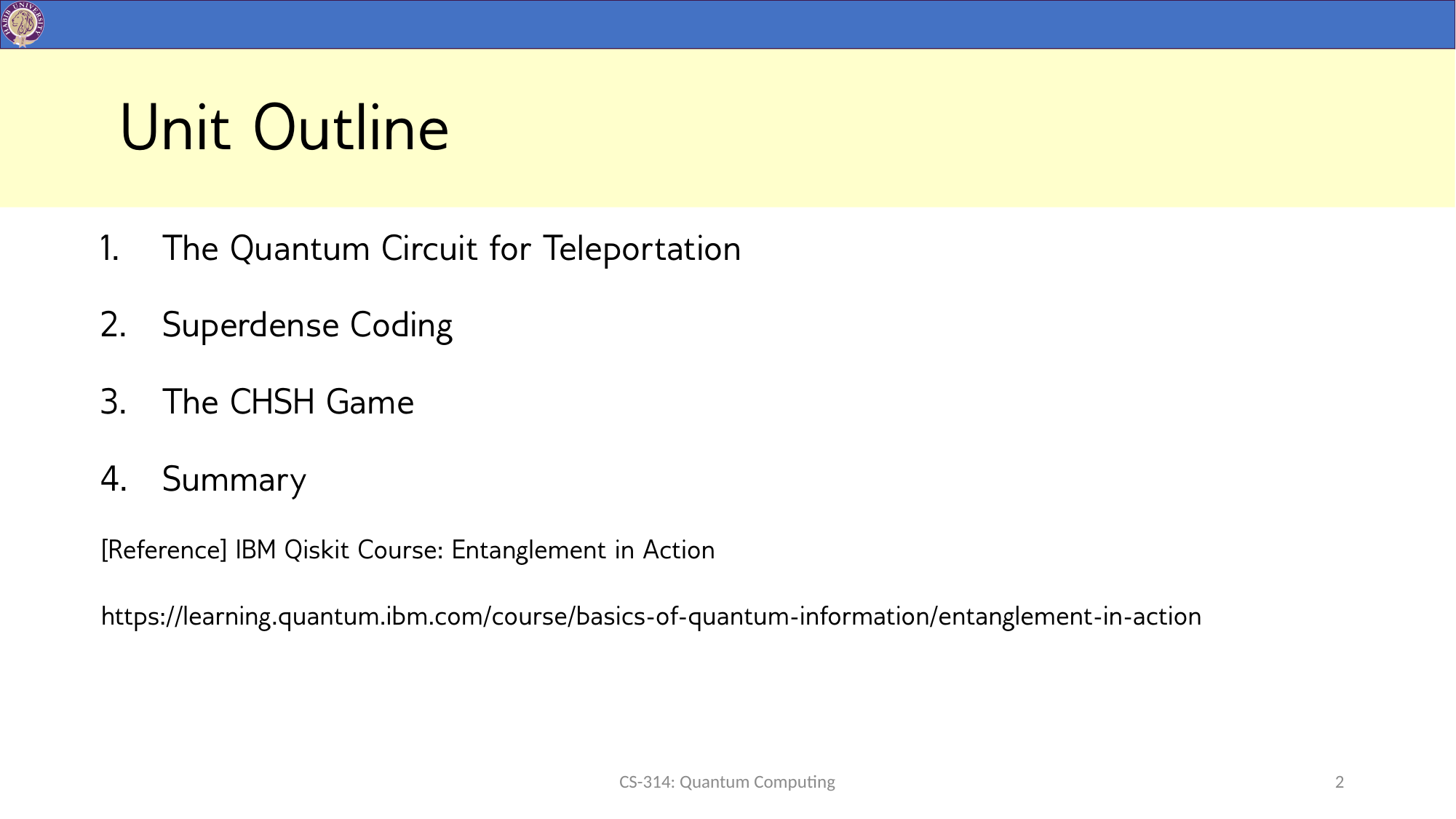

# Unit Outline
The Quantum Circuit for Teleportation
Superdense Coding
The CHSH Game
Summary
[Reference] IBM Qiskit Course: Entanglement in Action
https://learning.quantum.ibm.com/course/basics-of-quantum-information/entanglement-in-action
CS-314: Quantum Computing
2